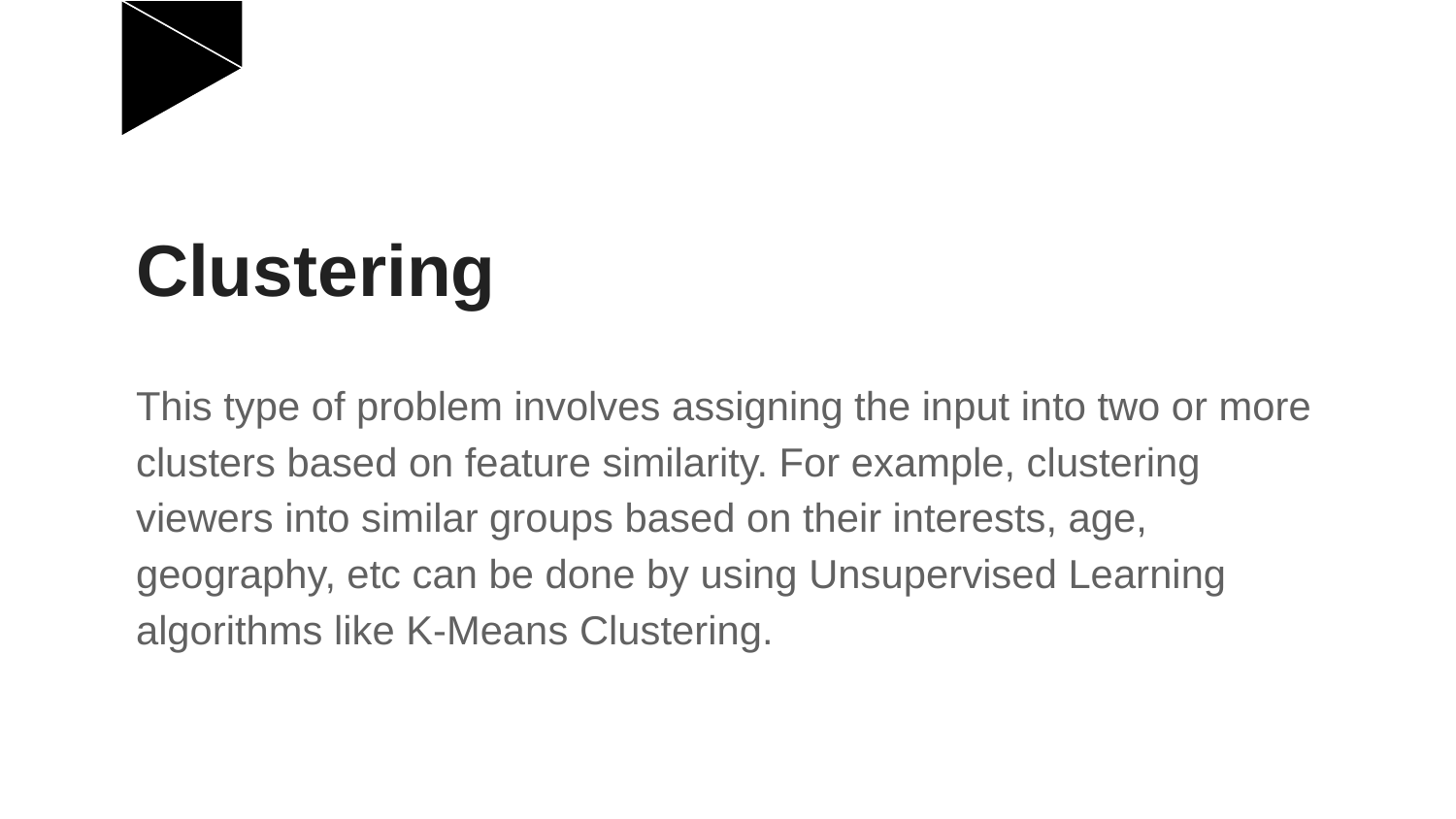

# Clustering
This type of problem involves assigning the input into two or more clusters based on feature similarity. For example, clustering viewers into similar groups based on their interests, age, geography, etc can be done by using Unsupervised Learning algorithms like K-Means Clustering.